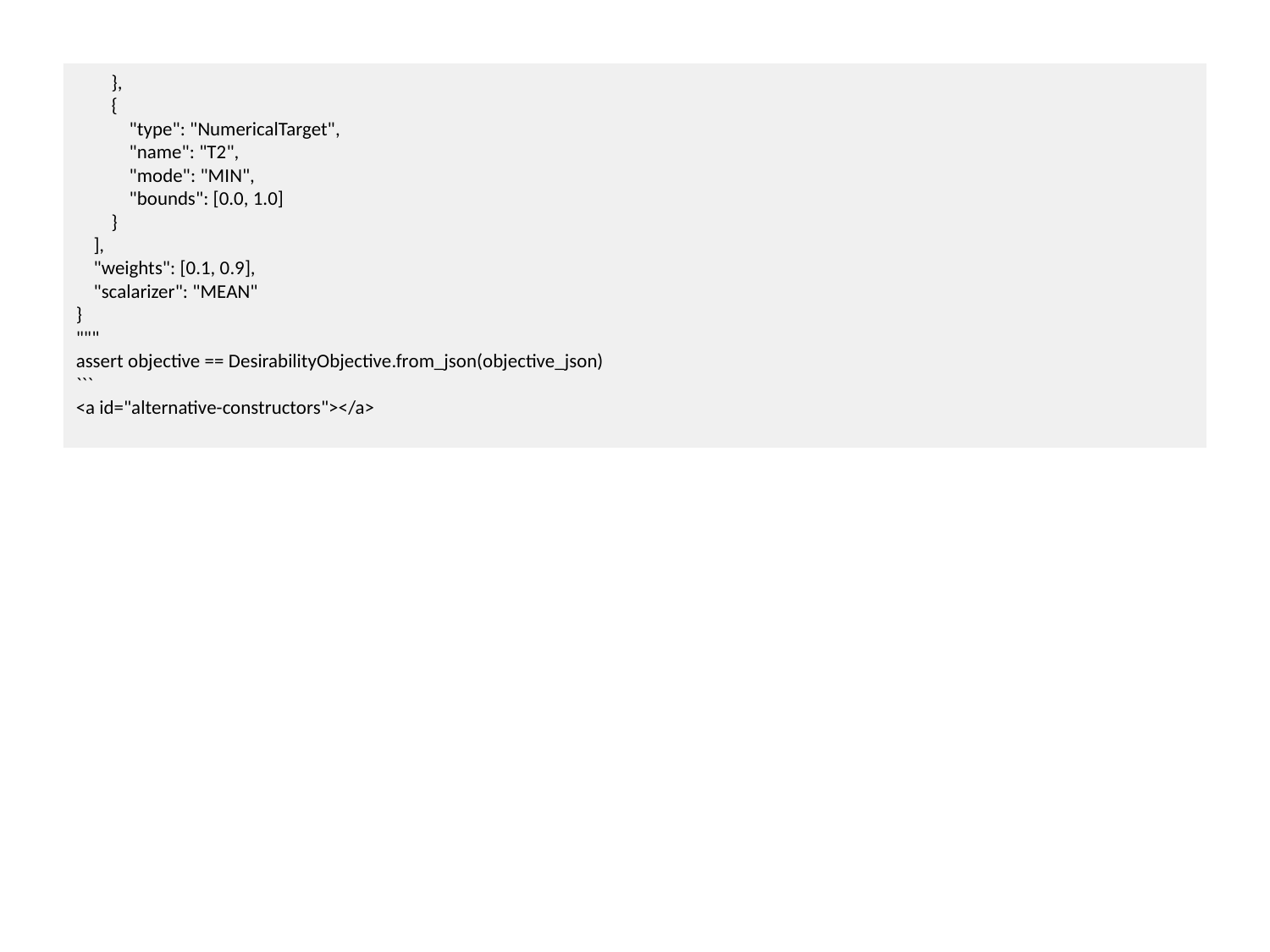

},
        {
            "type": "NumericalTarget",
            "name": "T2",
            "mode": "MIN",
            "bounds": [0.0, 1.0]
        }
    ],
    "weights": [0.1, 0.9],
    "scalarizer": "MEAN"
}
"""
assert objective == DesirabilityObjective.from_json(objective_json)
```
<a id="alternative-constructors"></a>